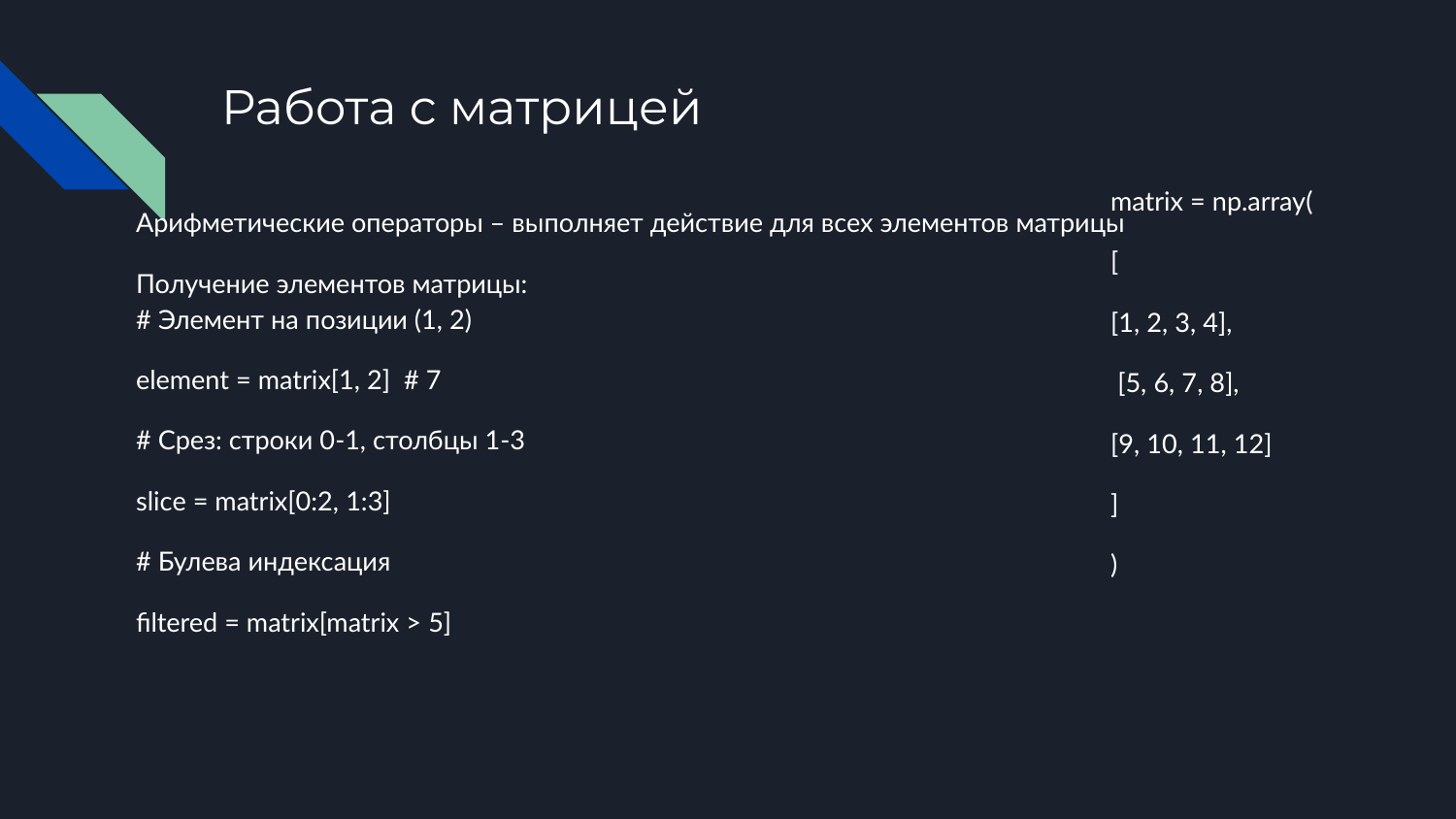

# Работа с матрицей
matrix = np.array(
[
[1, 2, 3, 4],
 [5, 6, 7, 8],
[9, 10, 11, 12]
]
)

Арифметические операторы – выполняет действие для всех элементов матрицы
Получение элементов матрицы:
# Элемент на позиции (1, 2)
element = matrix[1, 2]  # 7
# Срез: строки 0-1, столбцы 1-3
slice = matrix[0:2, 1:3]
# Булева индексация
filtered = matrix[matrix > 5]